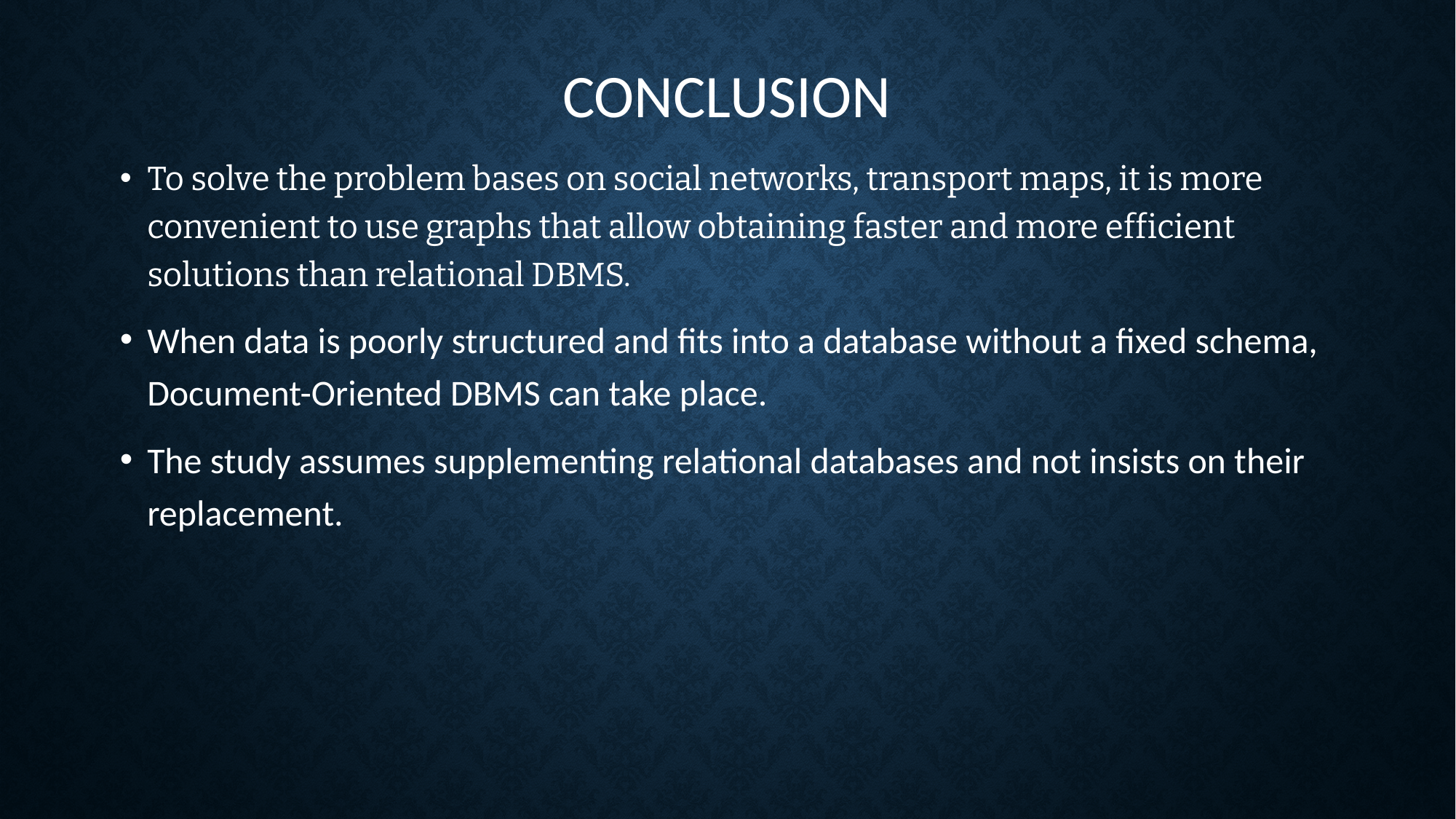

# CONCLUSION
To solve the problem bases on social networks, transport maps, it is more convenient to use graphs that allow obtaining faster and more efficient solutions than relational DBMS.
When data is poorly structured and fits into a database without a fixed schema, Document-Oriented DBMS can take place.
The study assumes supplementing relational databases and not insists on their replacement.